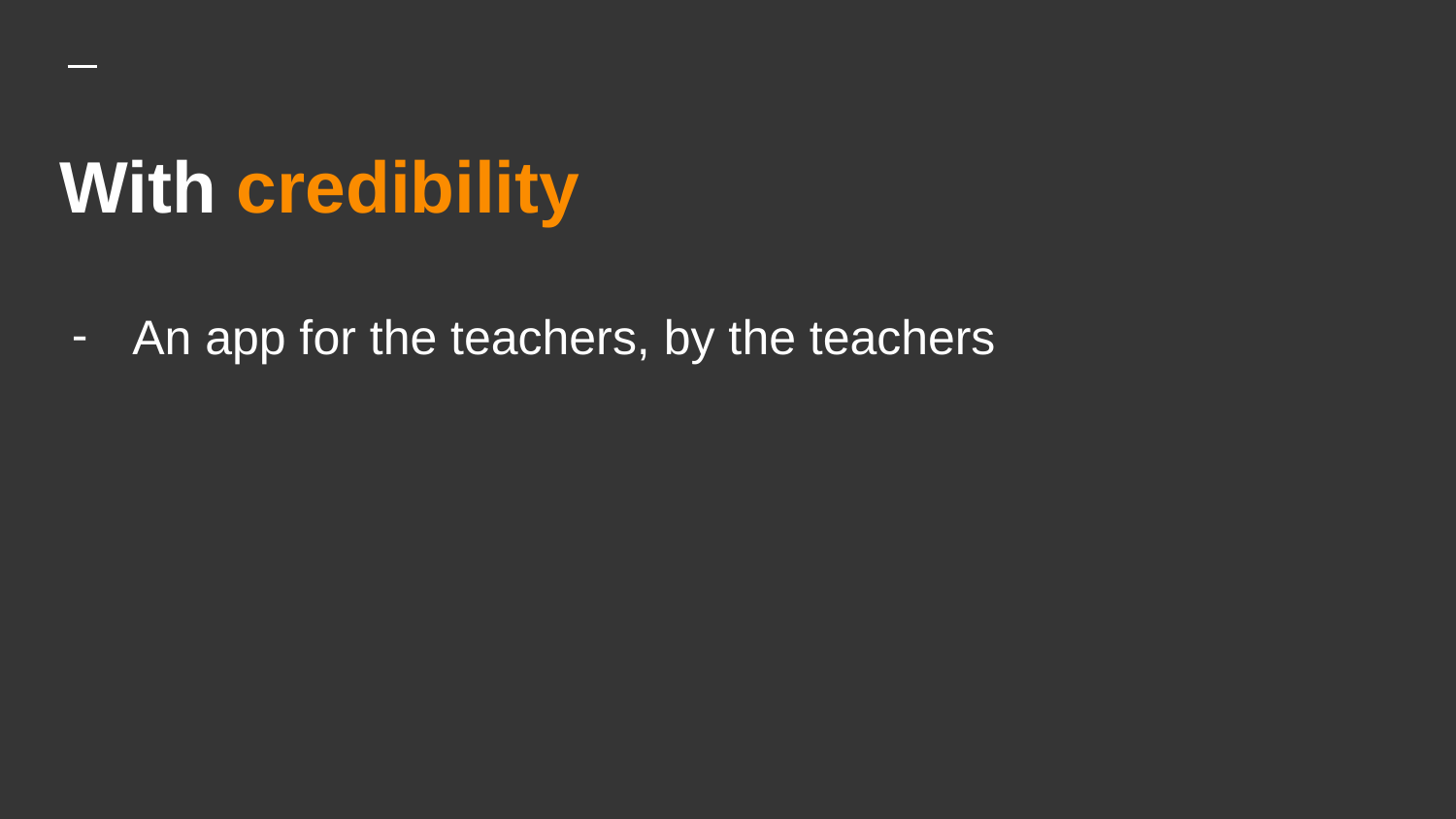

# With credibility

An app for the teachers, by the teachers